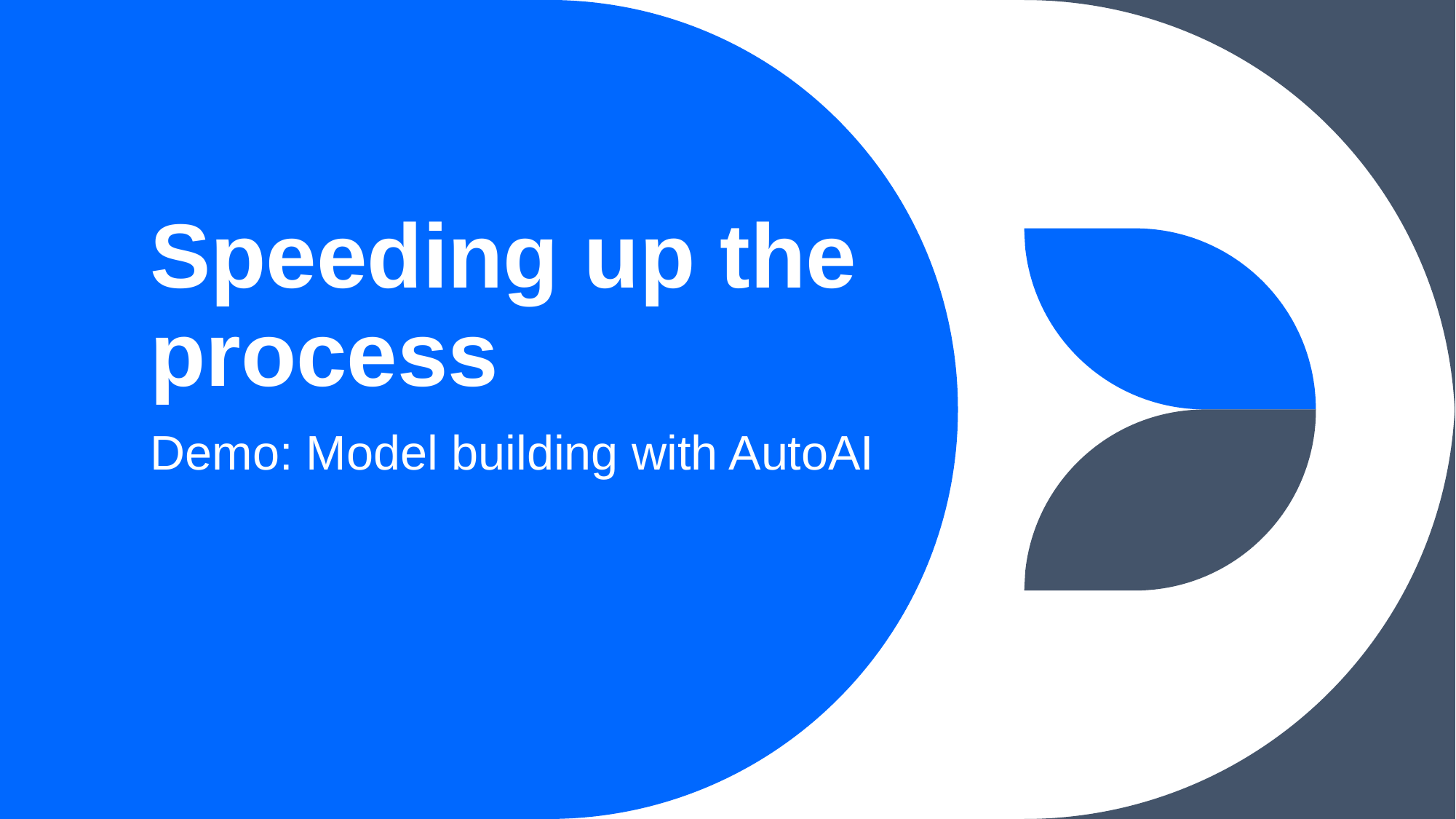

# Speeding up the process
Demo: Model building with AutoAI